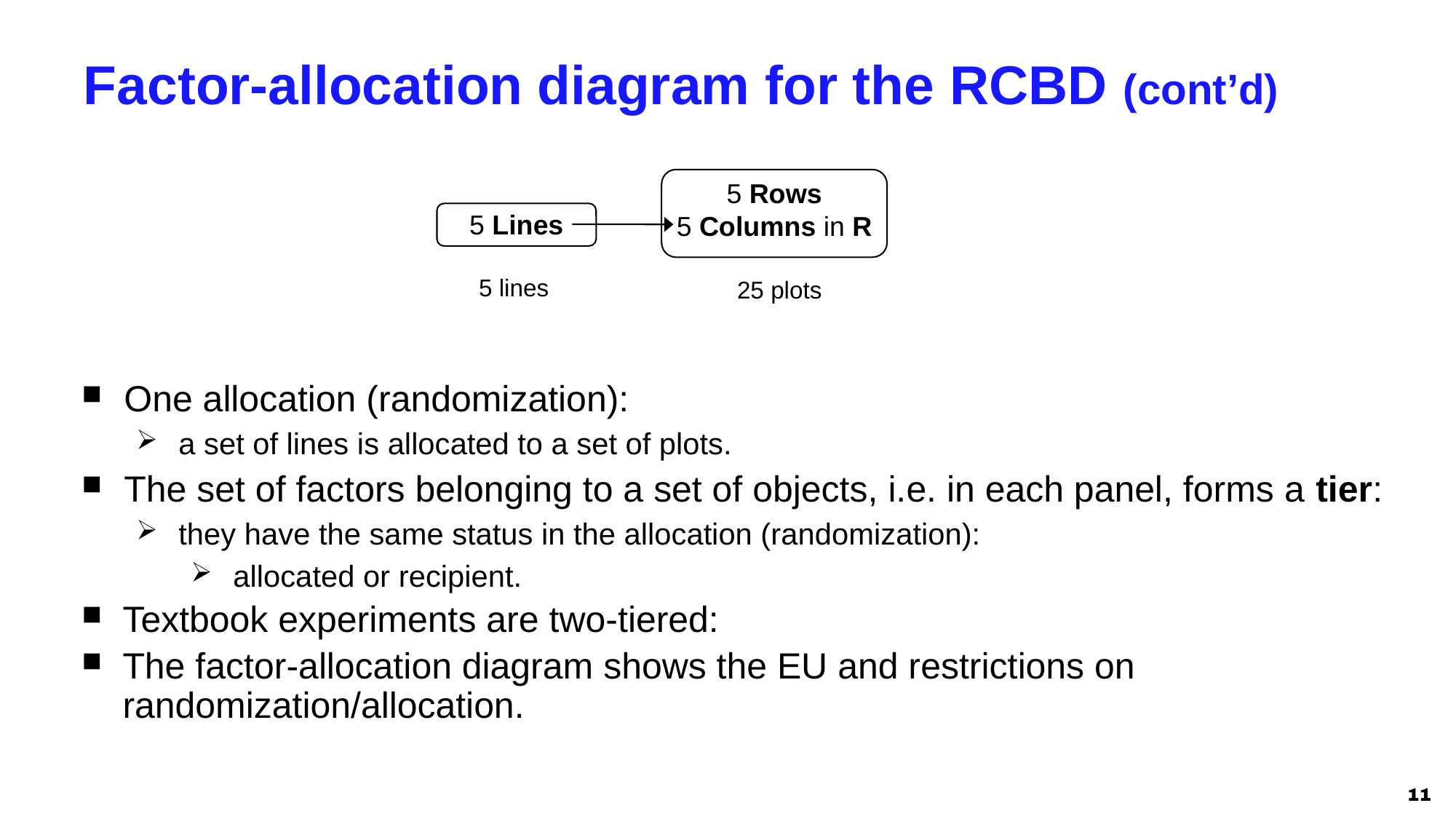

# Factor-allocation diagram for the RCBD (cont’d)
5 Rows
5 Columns in R
25 plots
5 Lines
5 lines

One allocation (randomization):
a set of lines is allocated to a set of plots.
The set of factors belonging to a set of objects, i.e. in each panel, forms a tier:
they have the same status in the allocation (randomization):
allocated or recipient.
Textbook experiments are two-tiered:
The factor-allocation diagram shows the EU and restrictions on randomization/allocation.
11